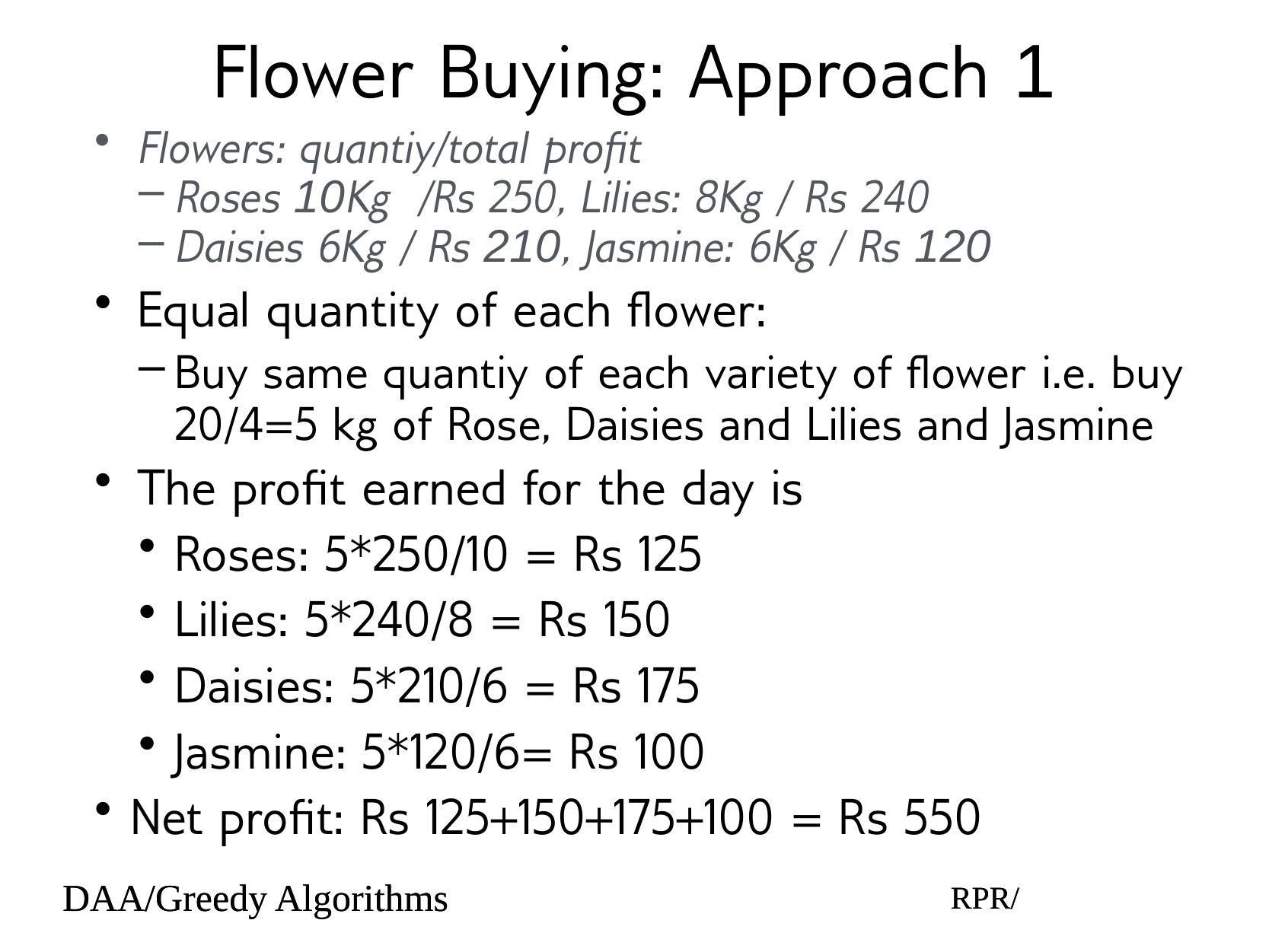

# Flower Buying: Approach 1
Flowers: quantiy/total profit
Roses 10Kg  /Rs 250, Lilies: 8Kg / Rs 240
Daisies 6Kg / Rs 210, Jasmine: 6Kg / Rs 120
Equal quantity of each flower:
Buy same quantiy of each variety of flower i.e. buy 20/4=5 kg of Rose, Daisies and Lilies and Jasmine
The profit earned for the day is
Roses: 5*250/10 = Rs 125
Lilies: 5*240/8 = Rs 150
Daisies: 5*210/6 = Rs 175
Jasmine: 5*120/6= Rs 100
Net profit: Rs 125+150+175+100 = Rs 550
DAA/Greedy Algorithms
RPR/
4